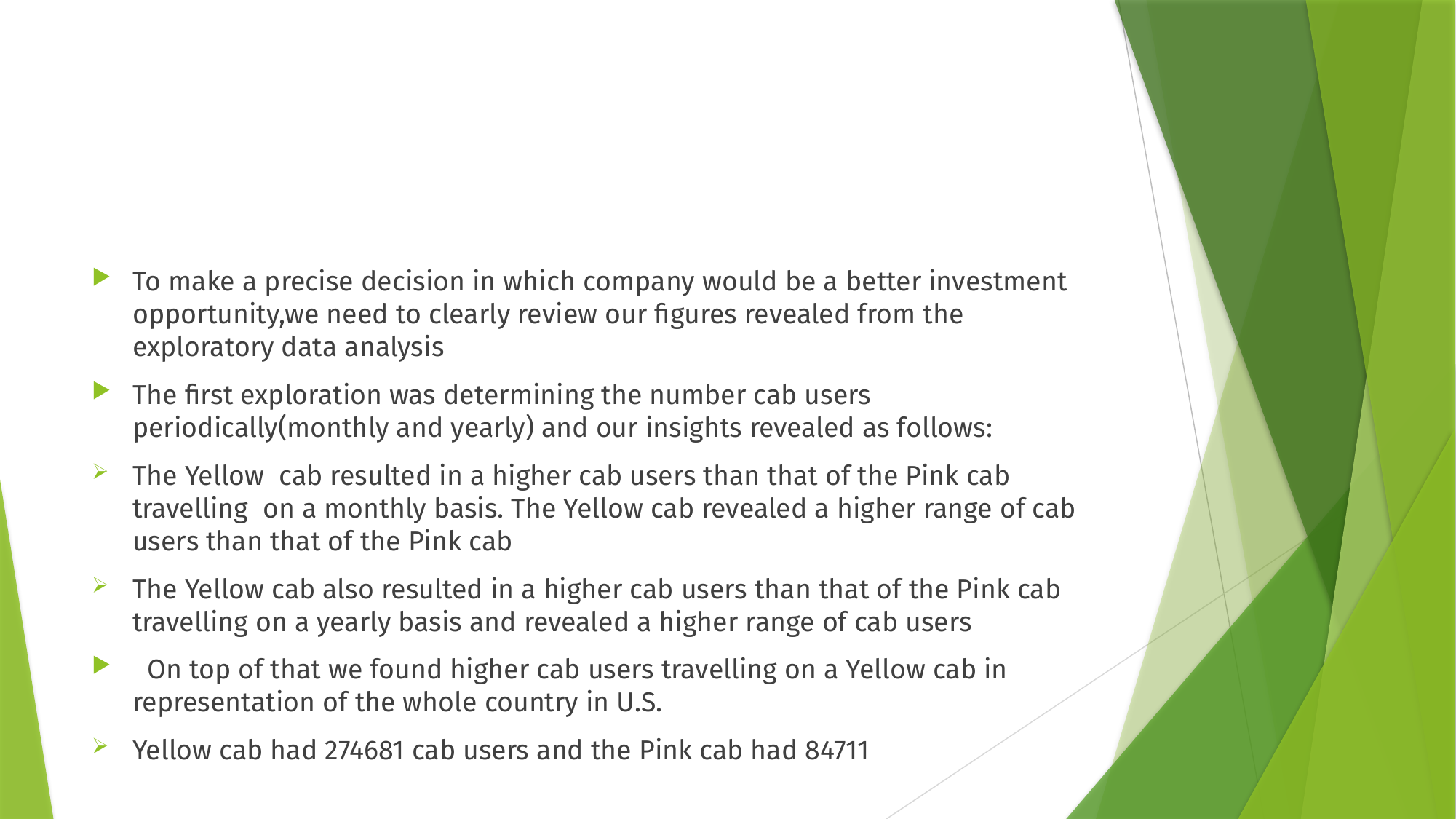

To make a precise decision in which company would be a better investment opportunity,we need to clearly review our figures revealed from the exploratory data analysis
The first exploration was determining the number cab users periodically(monthly and yearly) and our insights revealed as follows:
The Yellow  cab resulted in a higher cab users than that of the Pink cab travelling  on a monthly basis. The Yellow cab revealed a higher range of cab users than that of the Pink cab
The Yellow cab also resulted in a higher cab users than that of the Pink cab travelling on a yearly basis and revealed a higher range of cab users
  On top of that we found higher cab users travelling on a Yellow cab in representation of the whole country in U.S.
Yellow cab had 274681 cab users and the Pink cab had 84711